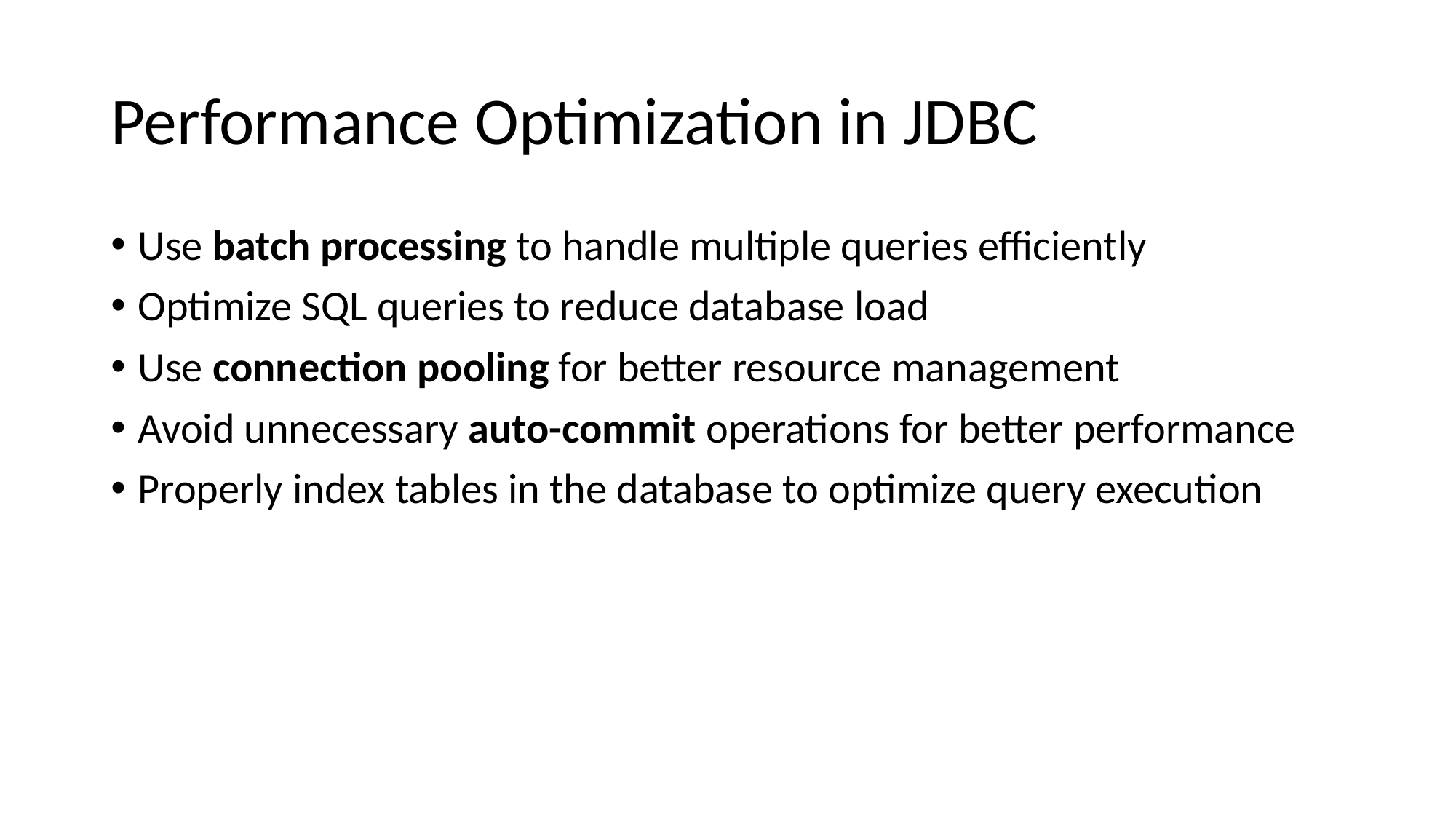

# Performance Optimization in JDBC
Use batch processing to handle multiple queries efficiently
Optimize SQL queries to reduce database load
Use connection pooling for better resource management
Avoid unnecessary auto-commit operations for better performance
Properly index tables in the database to optimize query execution